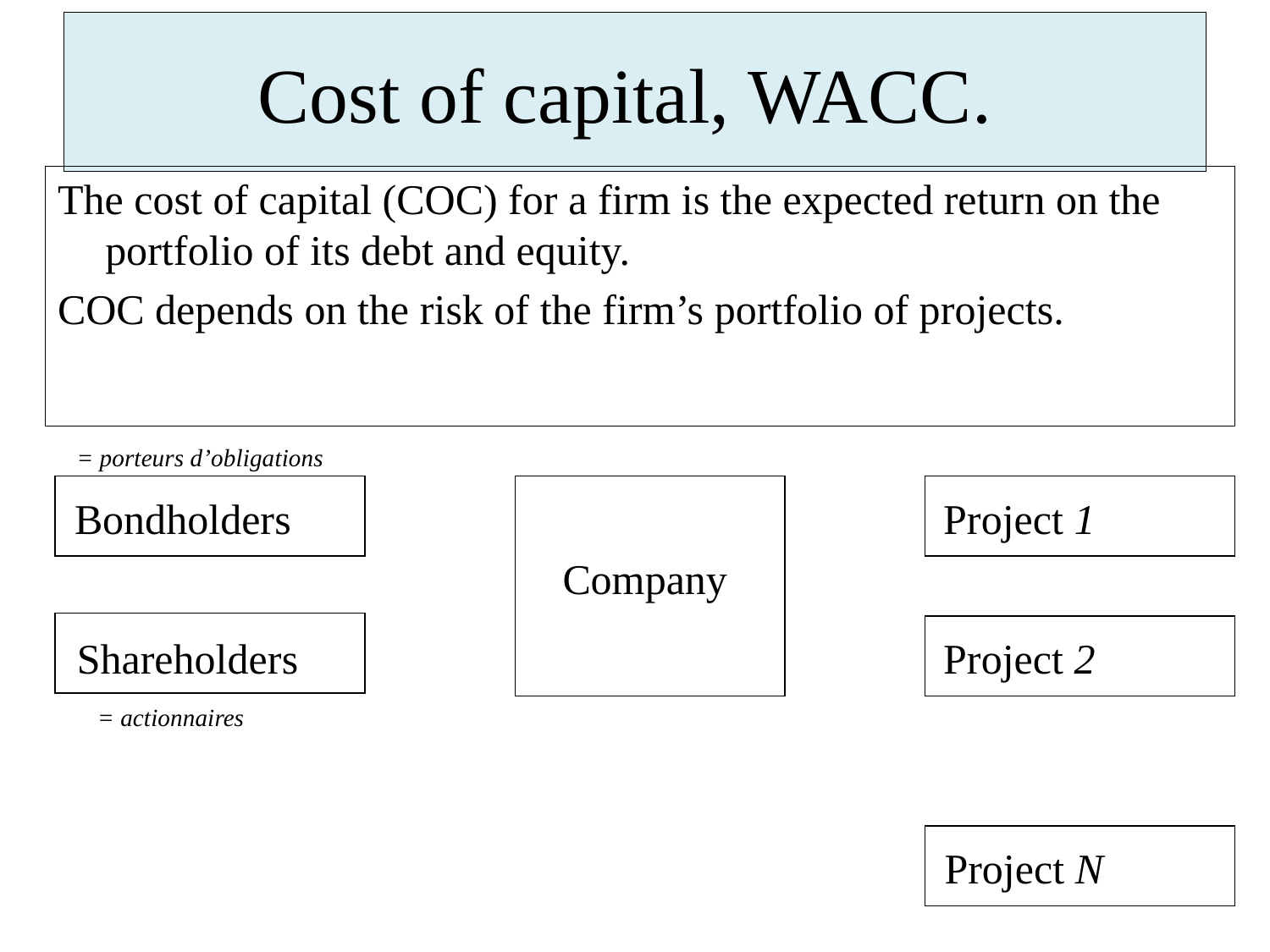

# Cost of capital, WACC.
The cost of capital (COC) for a firm is the expected return on the portfolio of its debt and equity.
COC depends on the risk of the firm’s portfolio of projects.

= porteurs d’obligations

Bondholders
Project 1
Company

Shareholders
Project 2
= actionnaires

Project N